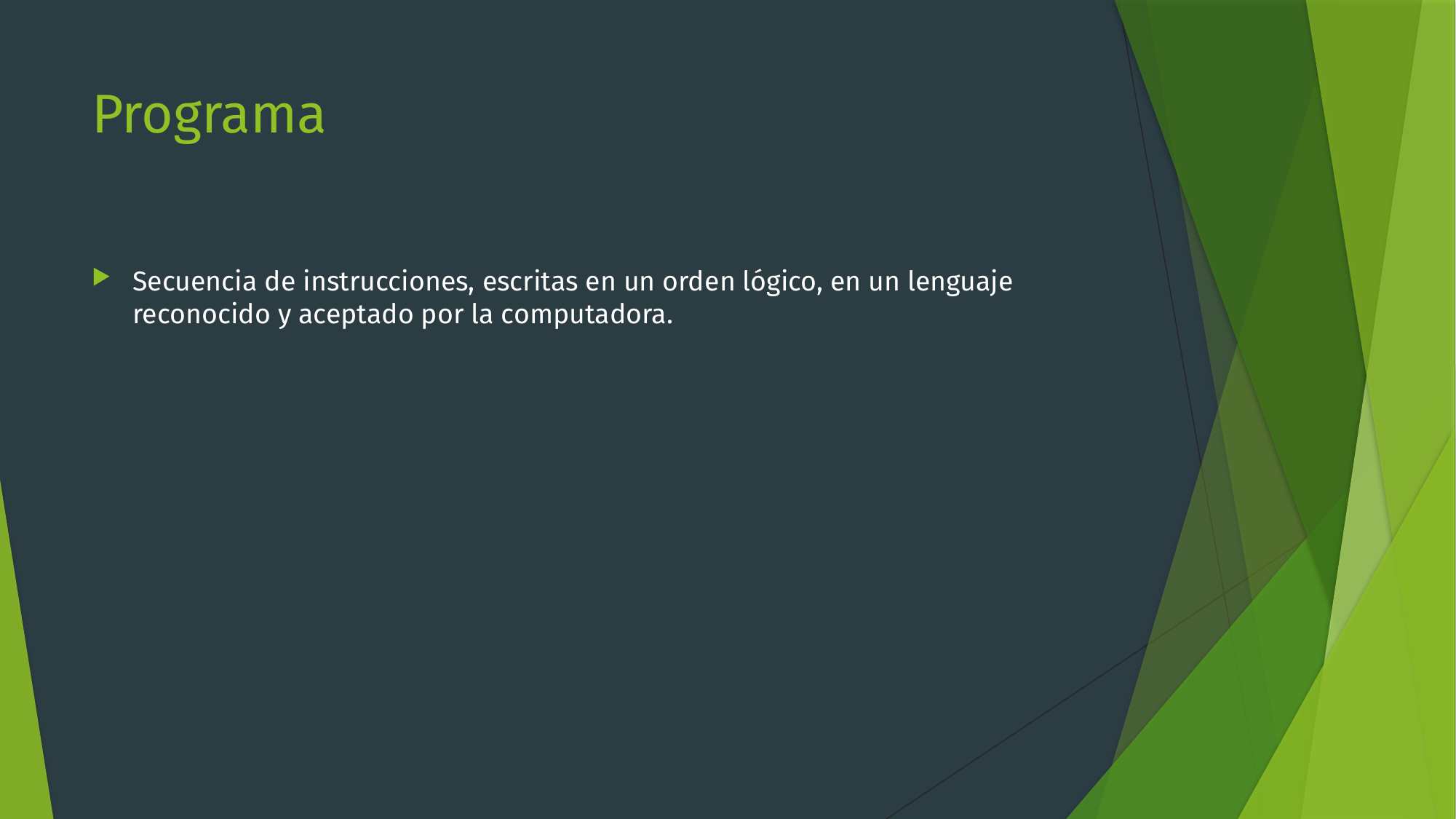

# Programa
Secuencia de instrucciones, escritas en un orden lógico, en un lenguaje reconocido y aceptado por la computadora.